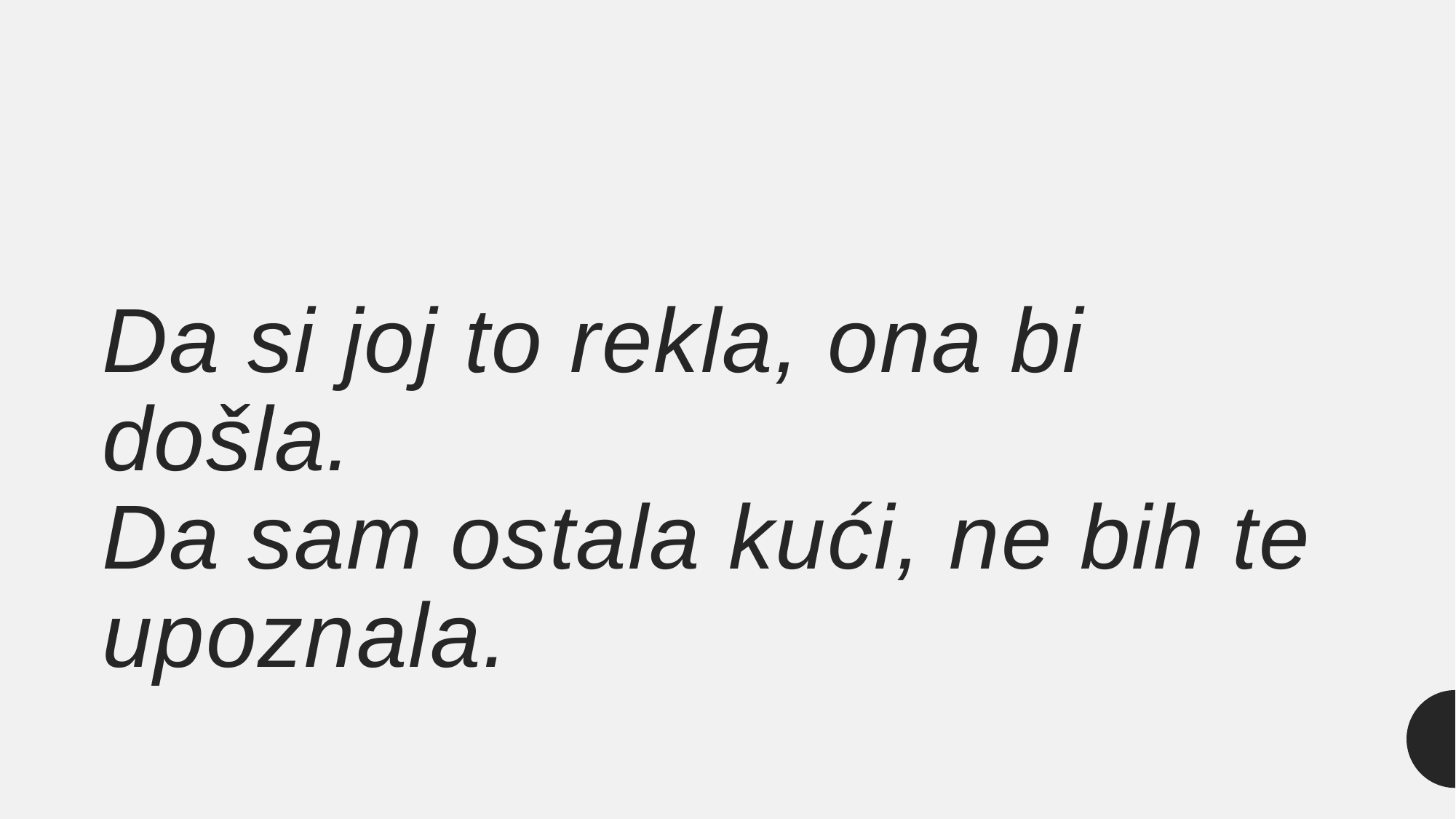

# Da si joj to rekla, ona bi došla.  Da sam ostala kući, ne bih te upoznala.